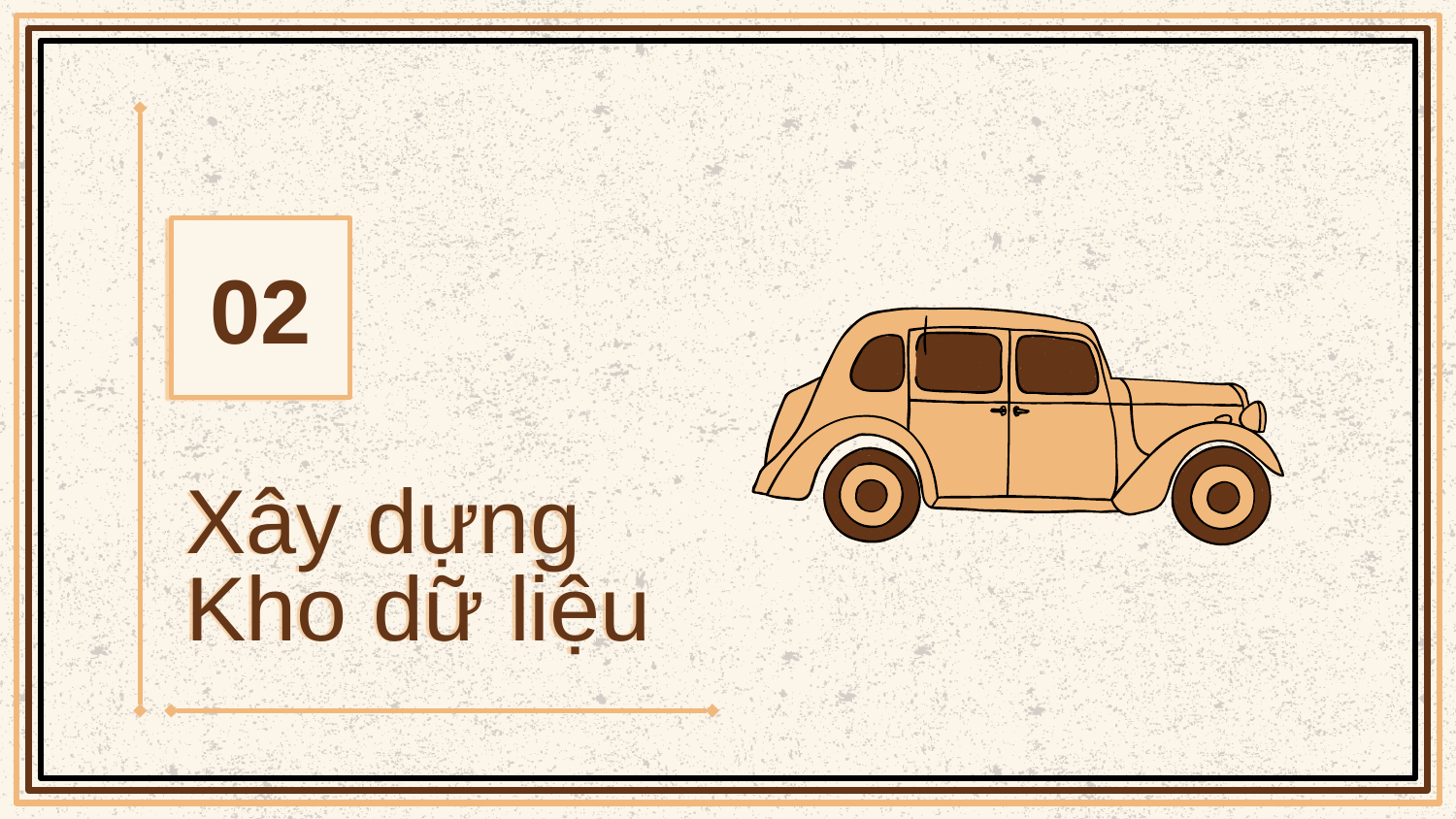

02

# Xây dựng
Kho dữ liệu